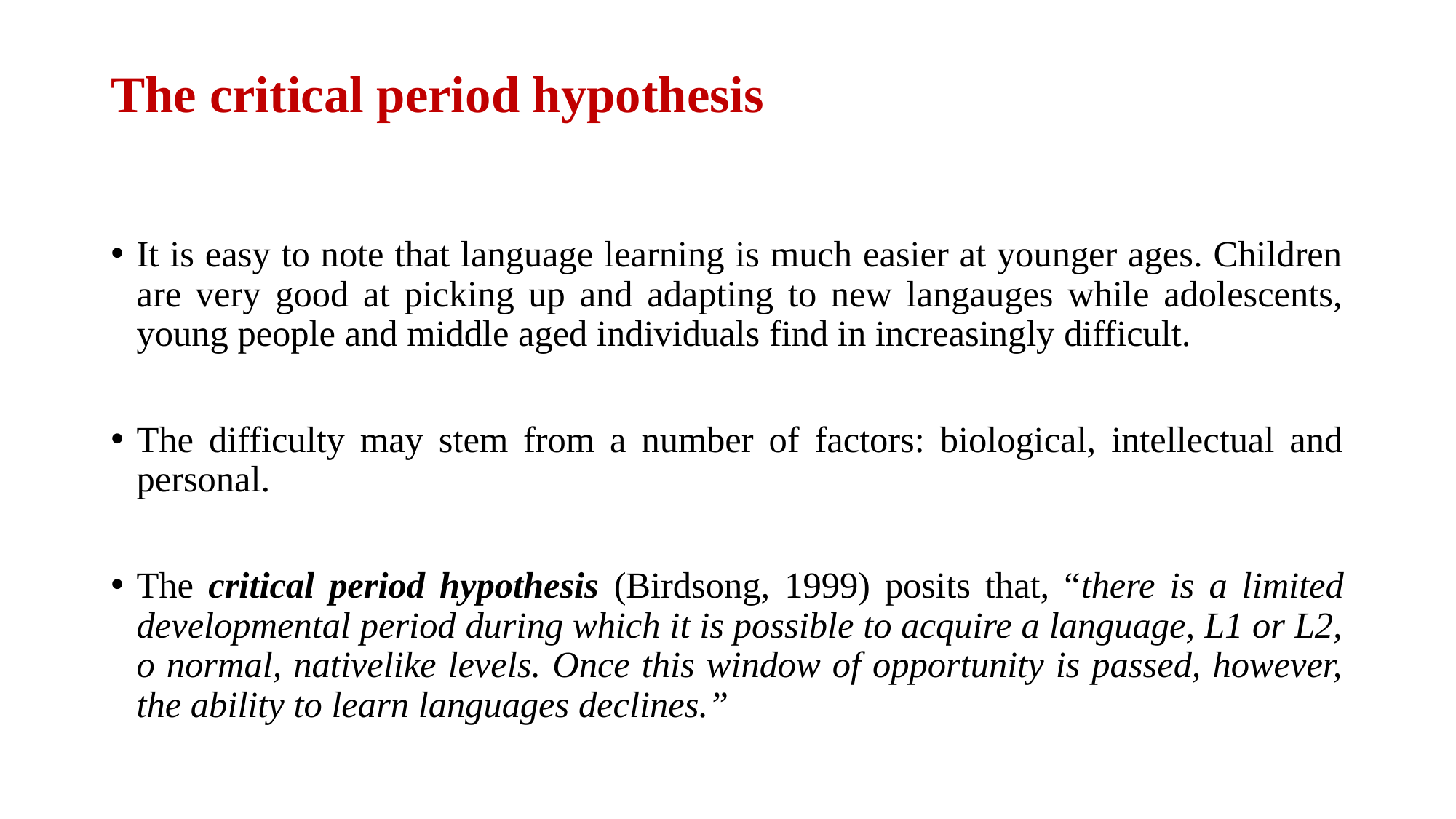

# The critical period hypothesis

It is easy to note that language learning is much easier at younger ages. Children are very good at picking up and adapting to new langauges while adolescents, young people and middle aged individuals find in increasingly difficult.

The difficulty may stem from a number of factors: biological, intellectual and personal.

The critical period hypothesis (Birdsong, 1999) posits that, “there is a limited developmental period during which it is possible to acquire a language, L1 or L2, o normal, nativelike levels. Once this window of opportunity is passed, however, the ability to learn languages declines.”